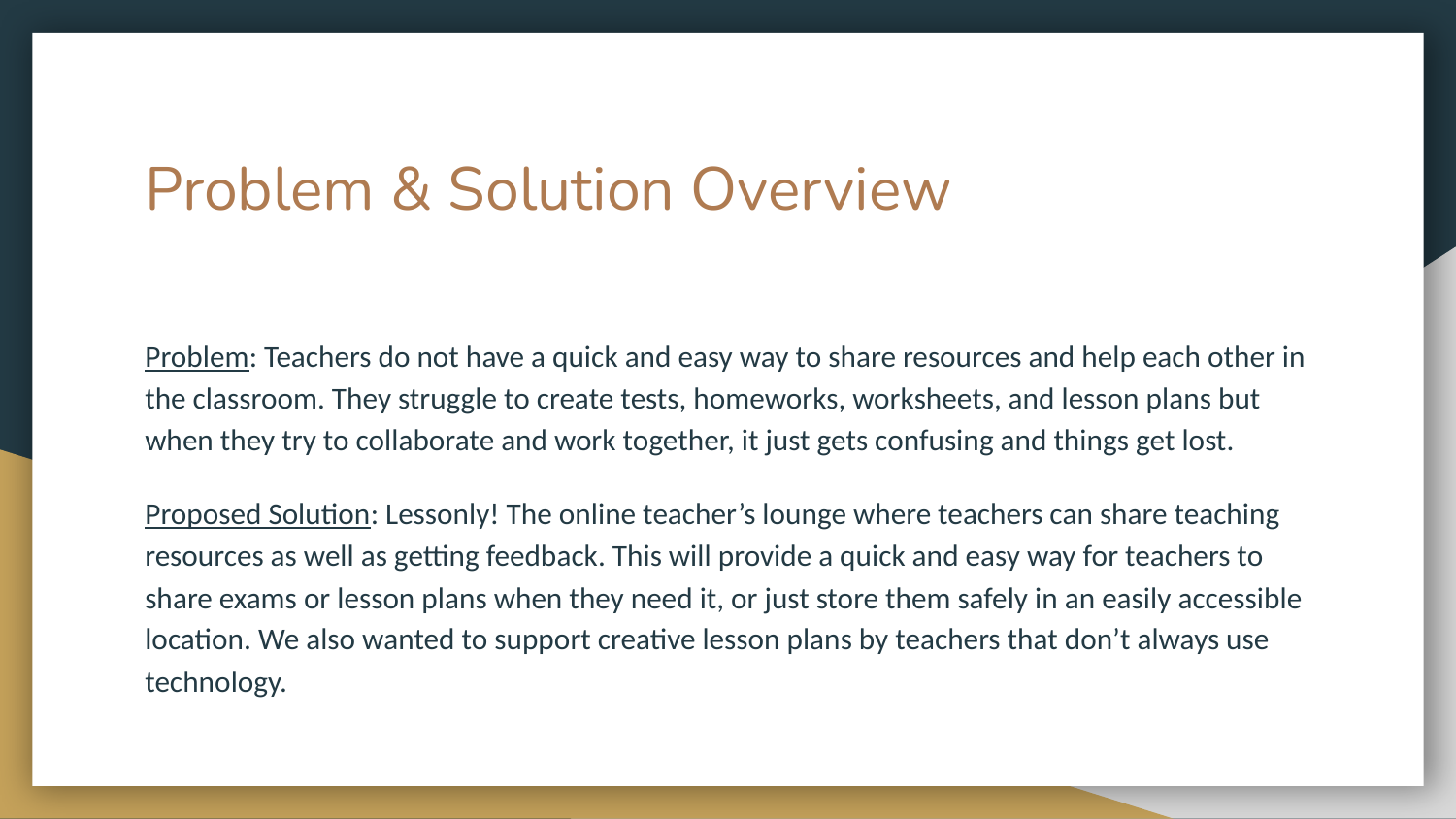

# Problem & Solution Overview
Problem: Teachers do not have a quick and easy way to share resources and help each other in the classroom. They struggle to create tests, homeworks, worksheets, and lesson plans but when they try to collaborate and work together, it just gets confusing and things get lost.
Proposed Solution: Lessonly! The online teacher’s lounge where teachers can share teaching resources as well as getting feedback. This will provide a quick and easy way for teachers to share exams or lesson plans when they need it, or just store them safely in an easily accessible location. We also wanted to support creative lesson plans by teachers that don’t always use technology.